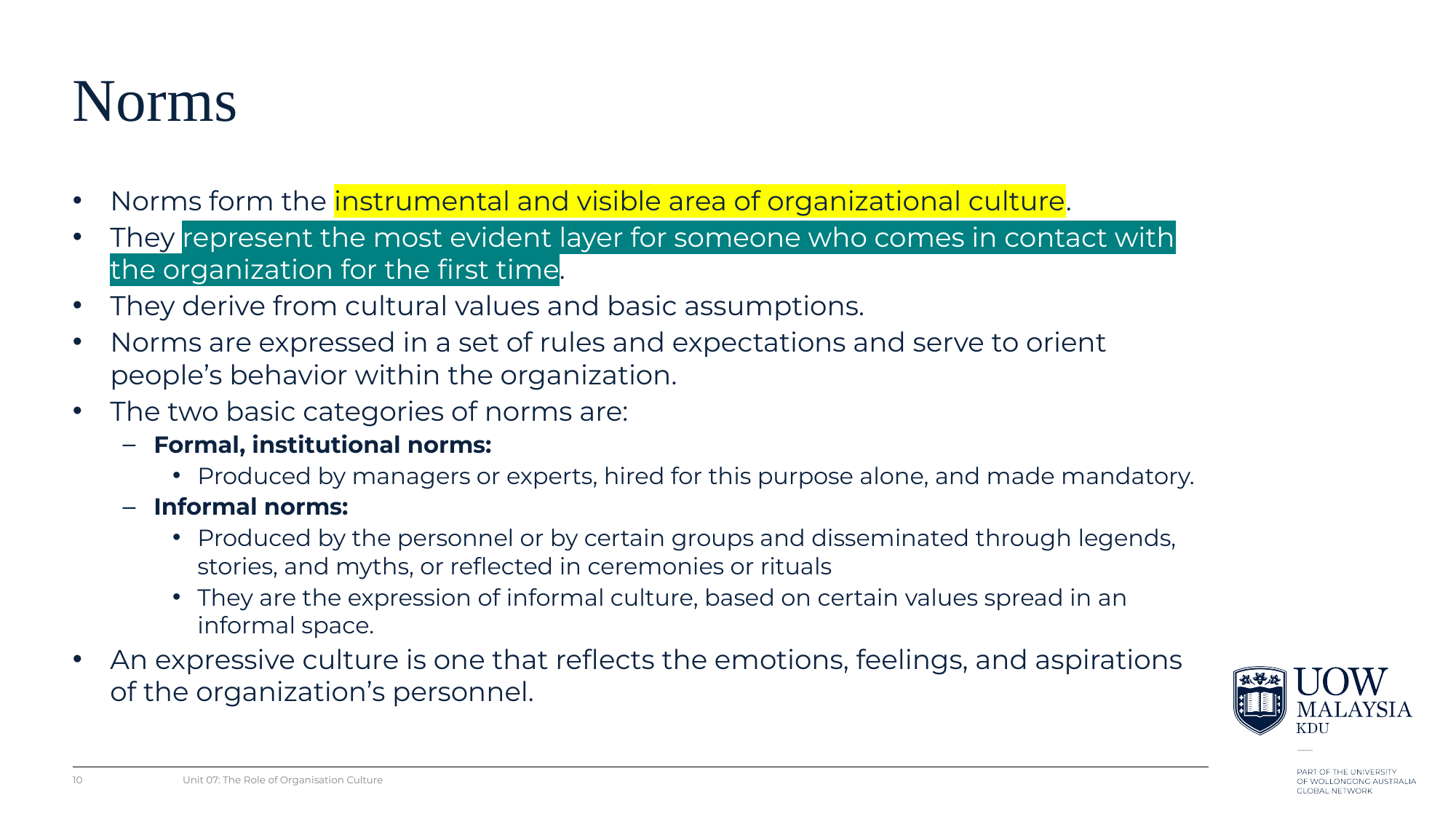

# Norms
Norms form the instrumental and visible area of organizational culture.
They represent the most evident layer for someone who comes in contact with the organization for the ﬁrst time.
They derive from cultural values and basic assumptions.
Norms are expressed in a set of rules and expectations and serve to orient people’s behavior within the organization.
The two basic categories of norms are:
Formal, institutional norms:
Produced by managers or experts, hired for this purpose alone, and made mandatory.
Informal norms:
Produced by the personnel or by certain groups and disseminated through legends, stories, and myths, or reﬂected in ceremonies or rituals
They are the expression of informal culture, based on certain values spread in an informal space.
An expressive culture is one that reﬂects the emotions, feelings, and aspirations of the organization’s personnel.
10
Unit 07: The Role of Organisation Culture